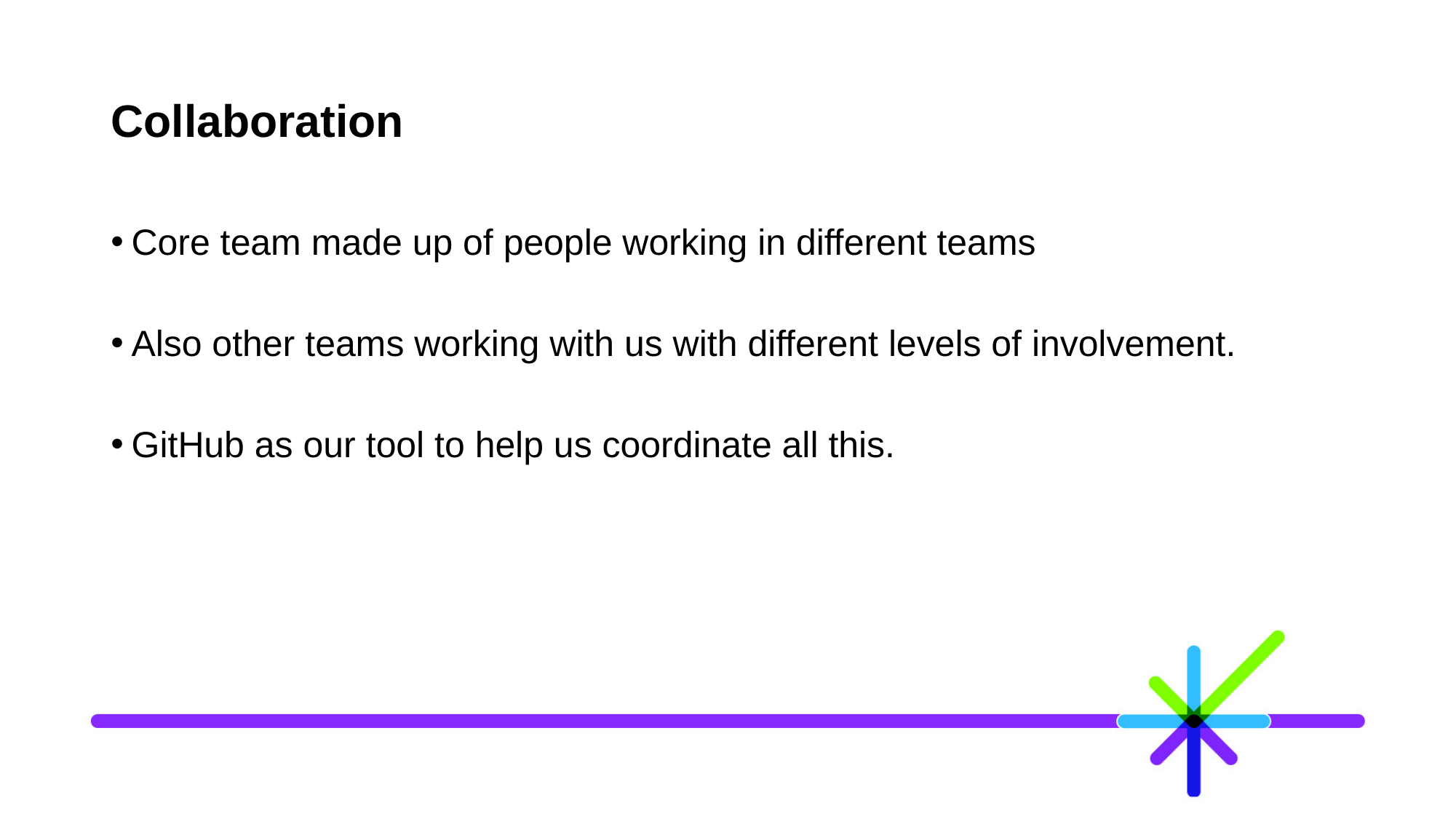

# Collaboration
Core team made up of people working in different teams

Also other teams working with us with different levels of involvement.

GitHub as our tool to help us coordinate all this.